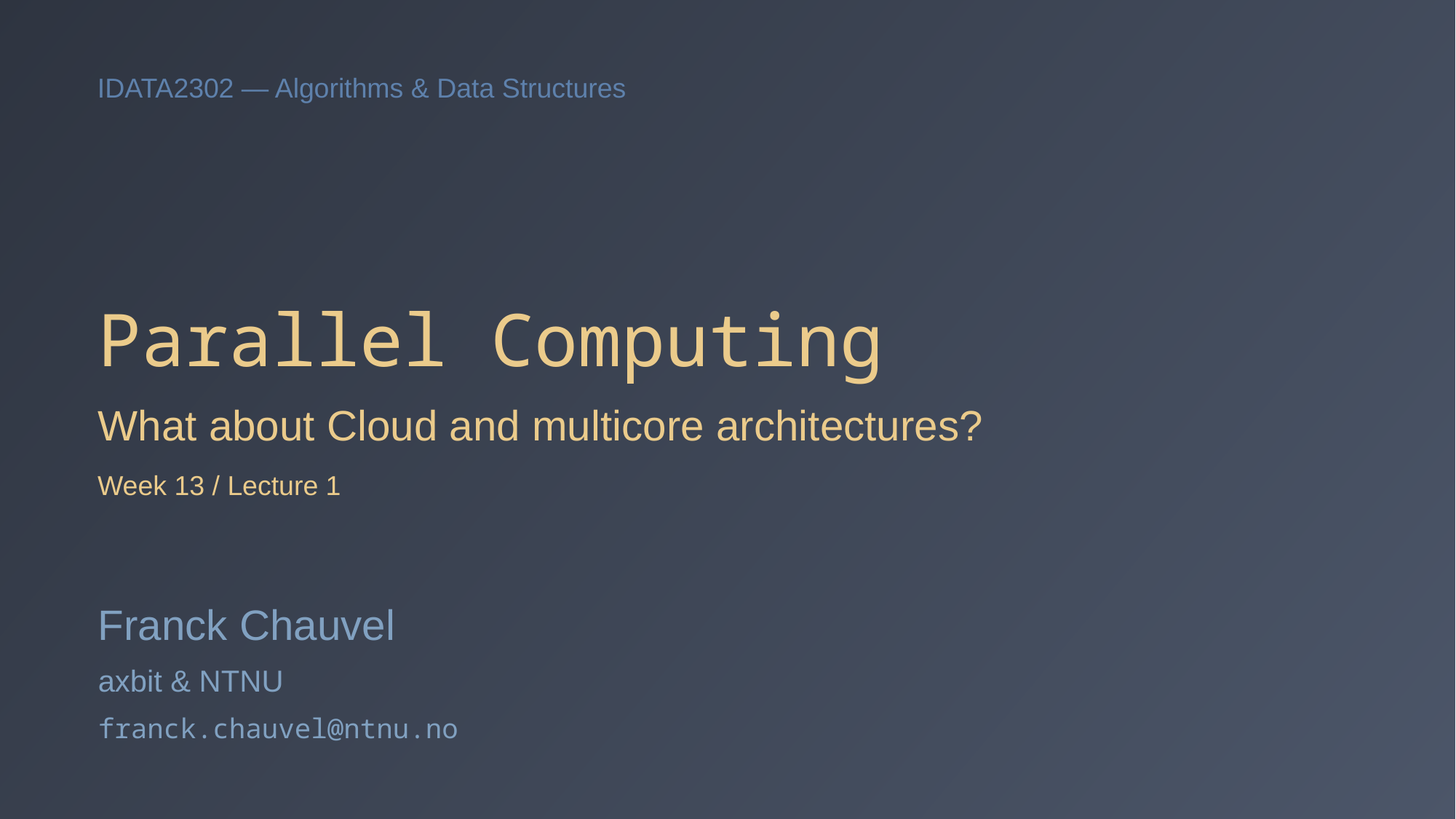

# Parallel Computing
What about Cloud and multicore architectures?
Week 13 / Lecture 1
Franck Chauvel
axbit & NTNU
franck.chauvel@ntnu.no